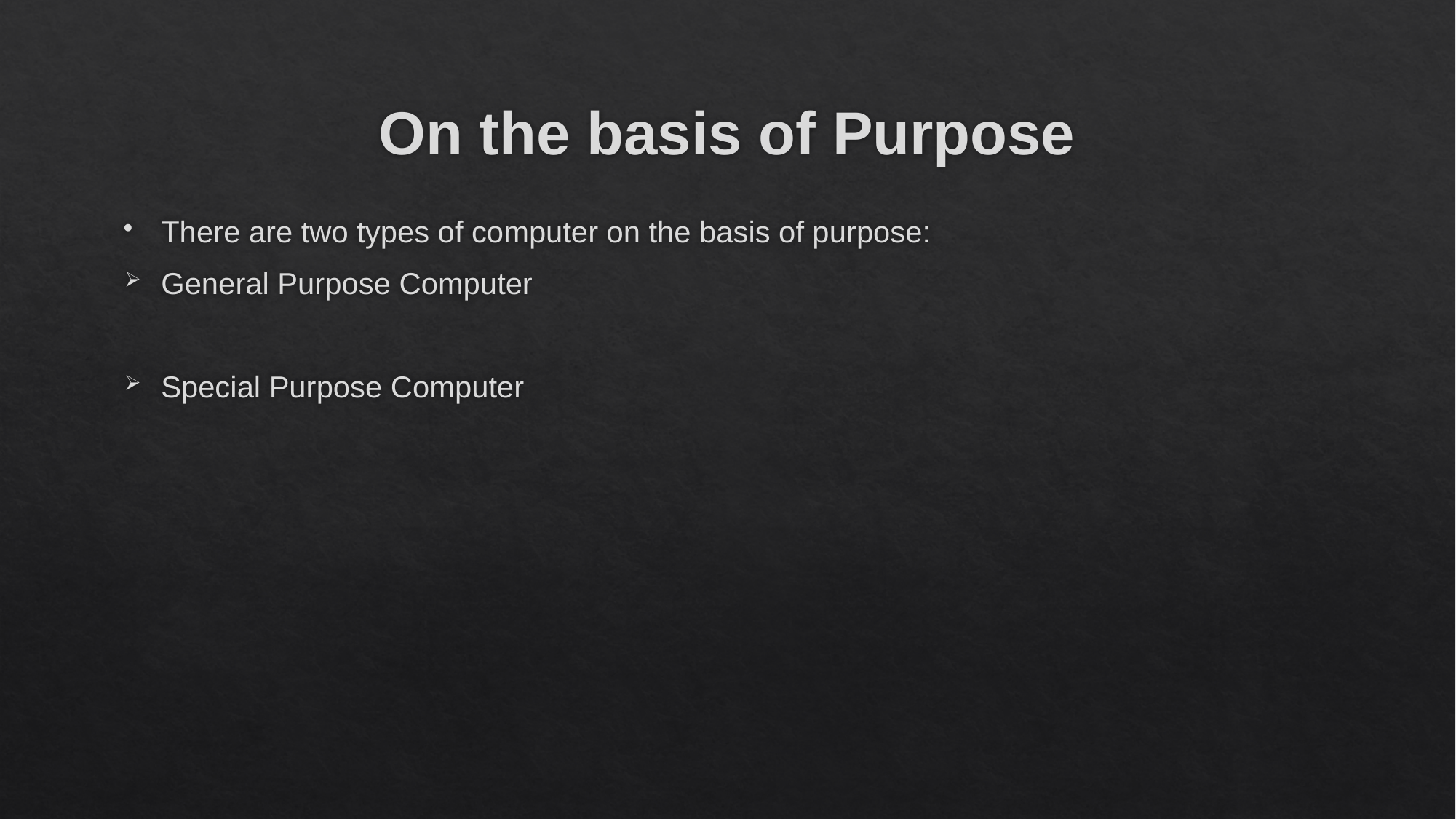

# On the basis of Purpose
There are two types of computer on the basis of purpose:
General Purpose Computer

Special Purpose Computer